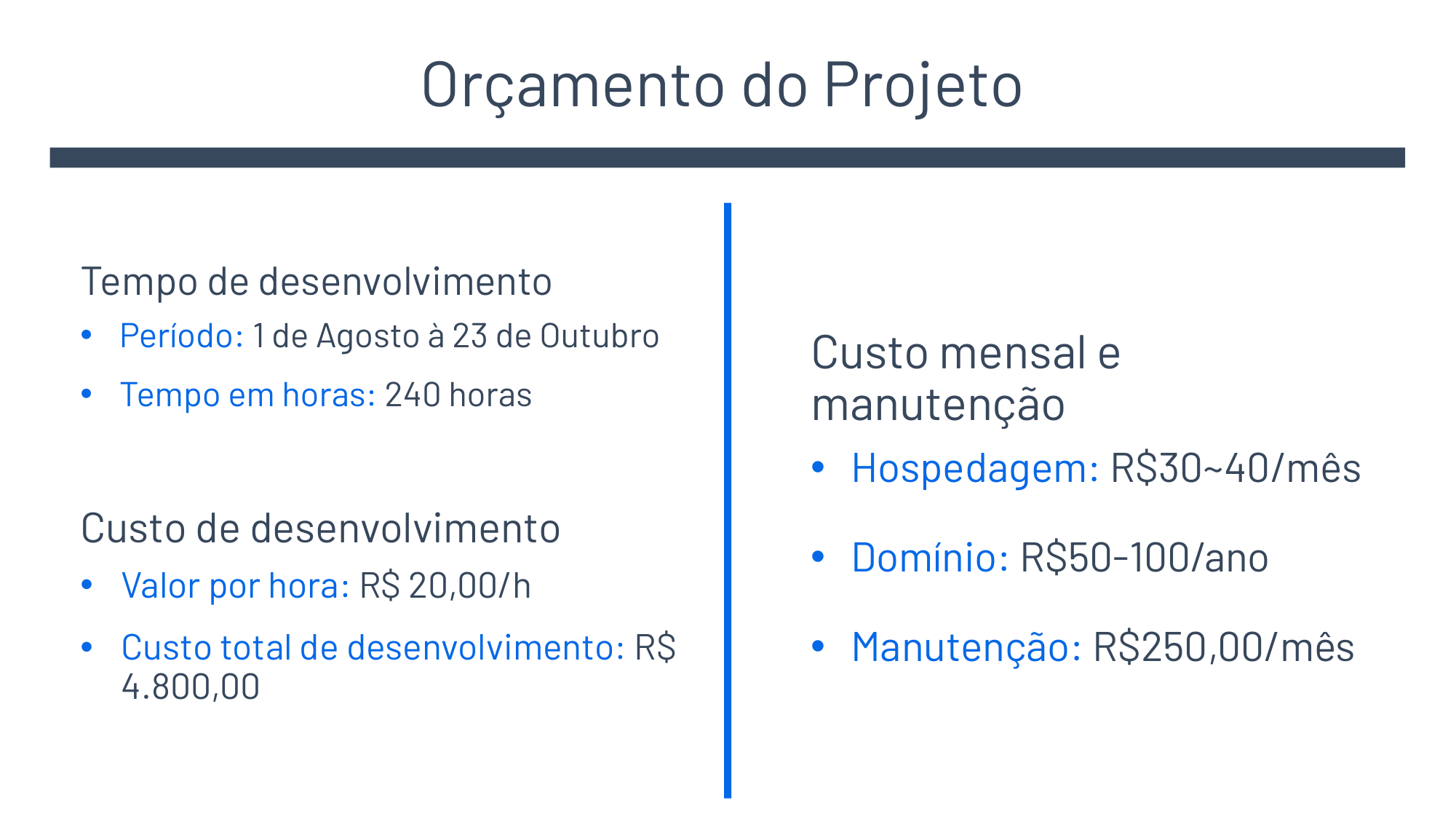

# Orçamento do Projeto

Tempo de desenvolvimento

Período: 1 de Agosto à 23 de Outubro

Tempo em horas: 240 horas
Custo mensal e manutenção

Hospedagem: R$30~40/mês

Domínio: R$50-100/ano

Manutenção: R$250,00/mês

Custo de desenvolvimento

Valor por hora: R$ 20,00/h

Custo total de desenvolvimento: R$ 4.800,00